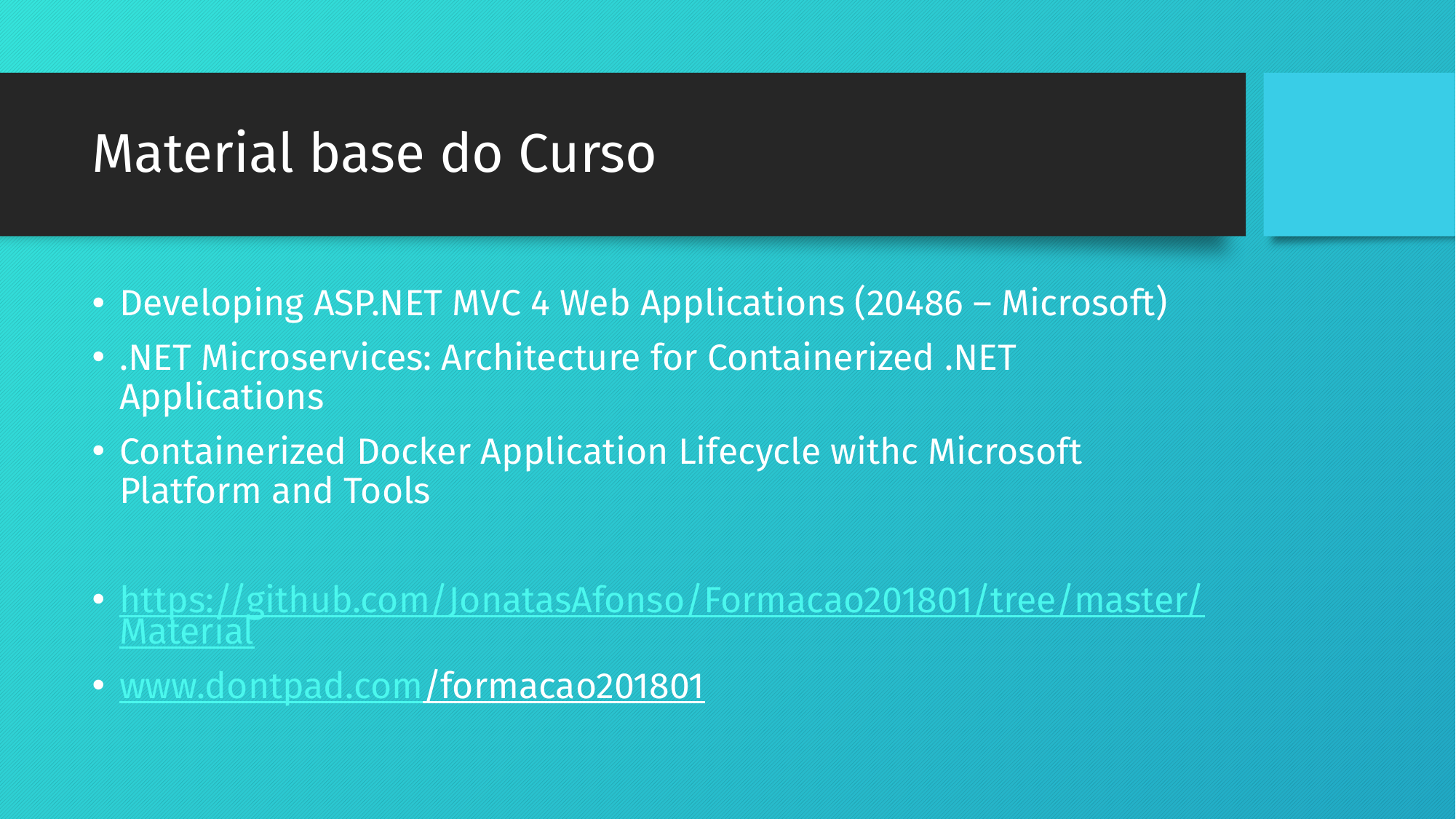

# Material base do Curso
Developing ASP.NET MVC 4 Web Applications (20486 – Microsoft)
.NET Microservices: Architecture for Containerized .NET Applications
Containerized Docker Application Lifecycle withc Microsoft Platform and Tools

https://github.com/JonatasAfonso/Formacao201801/tree/master/Material
www.dontpad.com/formacao201801